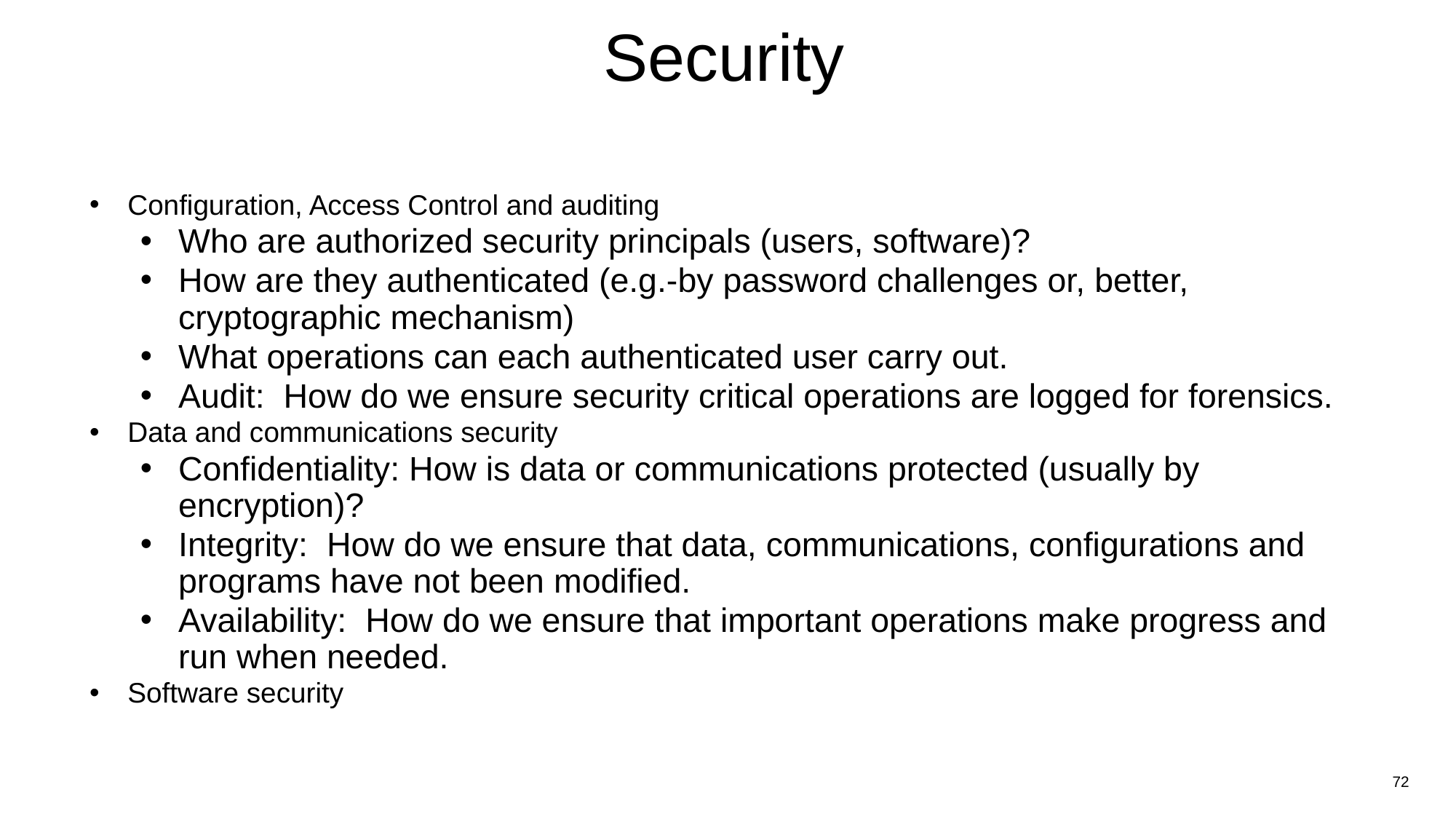

# Security
Configuration, Access Control and auditing
Who are authorized security principals (users, software)?
How are they authenticated (e.g.-by password challenges or, better, cryptographic mechanism)
What operations can each authenticated user carry out.
Audit:  How do we ensure security critical operations are logged for forensics.
Data and communications security
Confidentiality: How is data or communications protected (usually by encryption)?
Integrity:  How do we ensure that data, communications, configurations and programs have not been modified.
Availability:  How do we ensure that important operations make progress and run when needed.
Software security
72